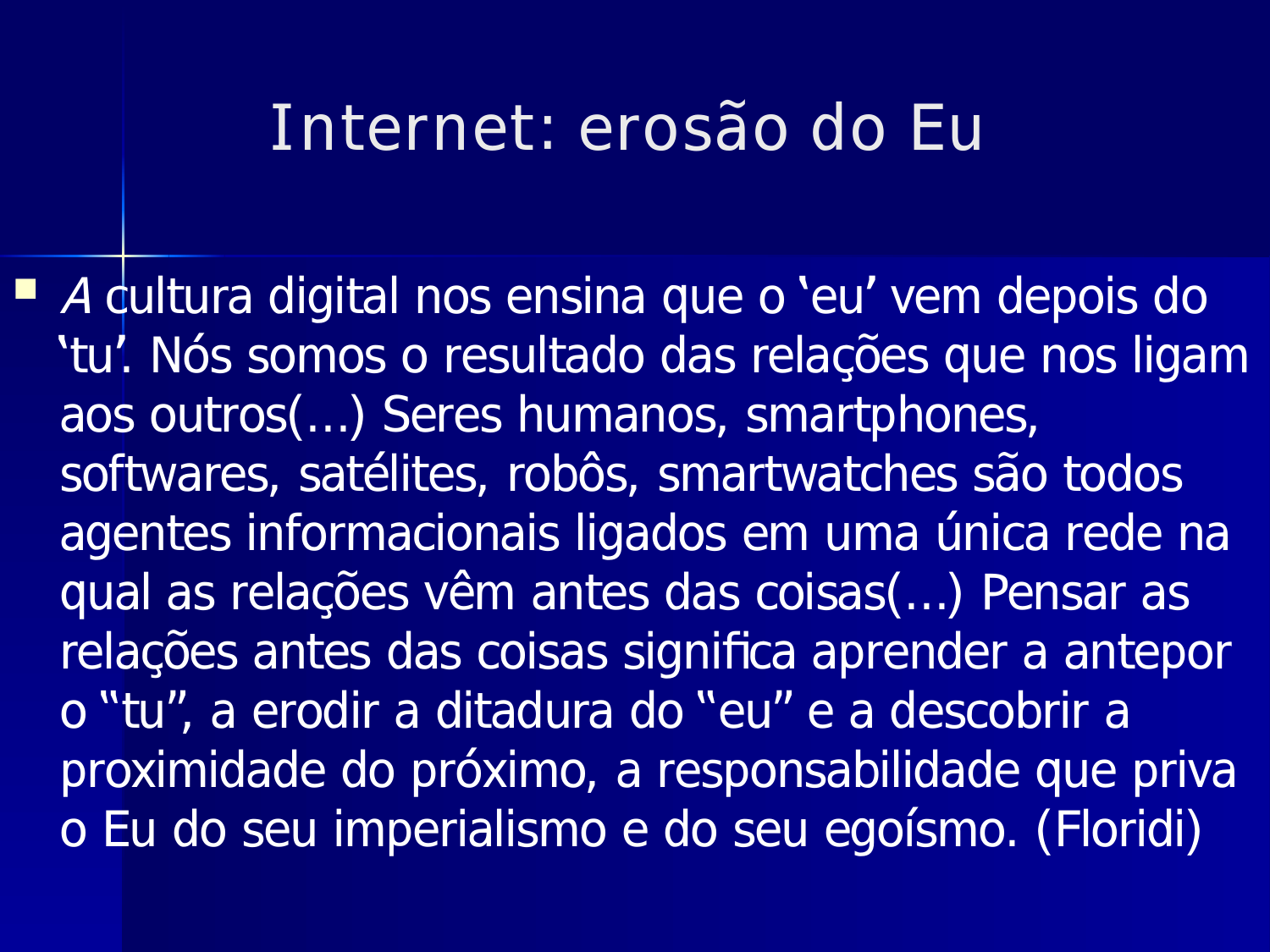

# Internet: erosão do Eu
A cultura digital nos ensina que o ‘eu’ vem depois do ‘tu’. Nós somos o resultado das relações que nos ligam aos outros(...) Seres humanos, smartphones, softwares, satélites, robôs, smartwatches são todos agentes informacionais ligados em uma única rede na qual as relações vêm antes das coisas(...) Pensar as relações antes das coisas significa aprender a antepor o “tu”, a erodir a ditadura do “eu” e a descobrir a proximidade do próximo, a responsabilidade que priva o Eu do seu imperialismo e do seu egoísmo. (Floridi)